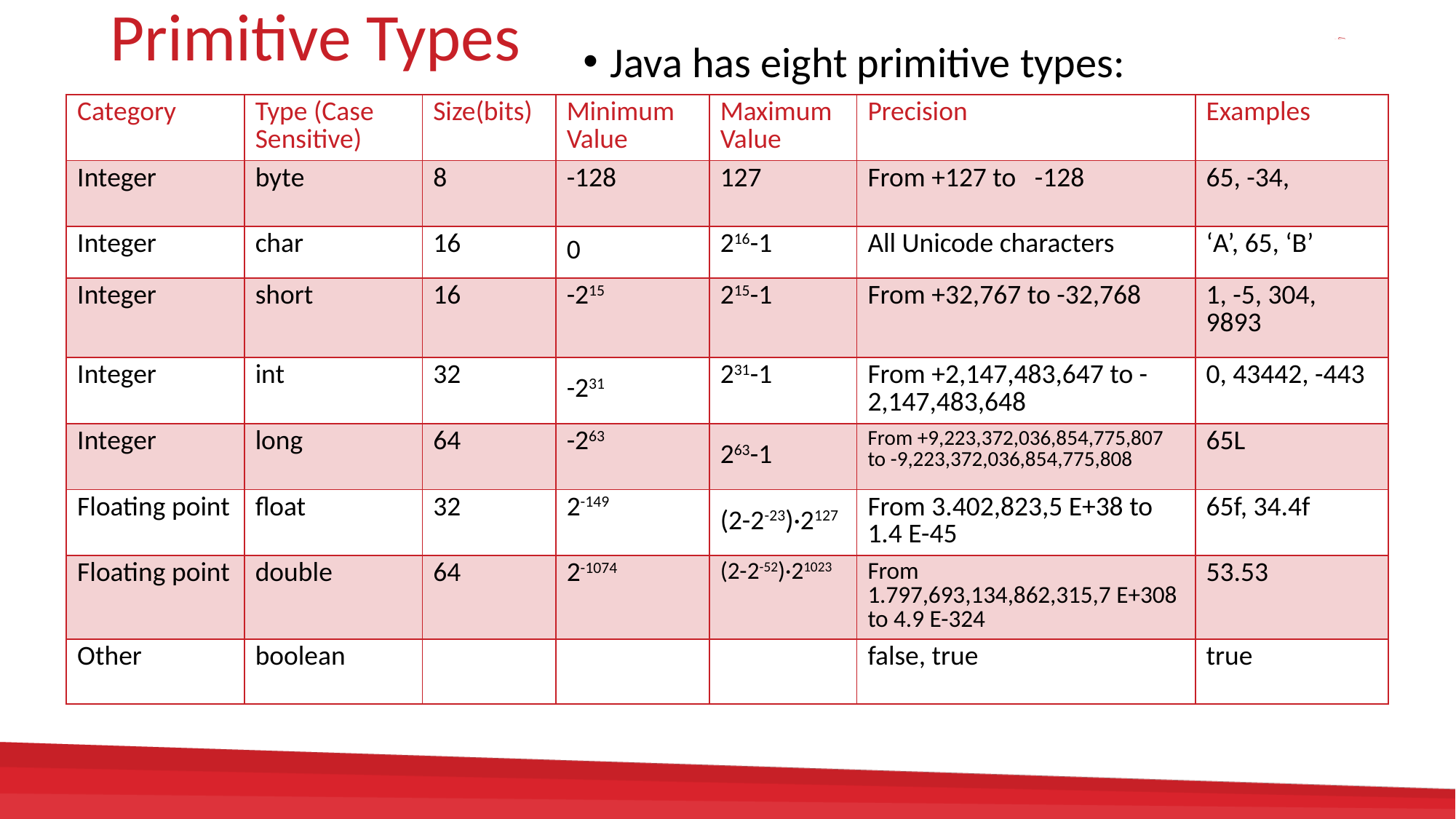

# Primitive Types
Java has eight primitive types:

| Category | Type (Case Sensitive) | Size(bits) | Minimum Value | Maximum Value | Precision | Examples |
| --- | --- | --- | --- | --- | --- | --- |
| Integer | byte | 8 | -128 | 127 | From +127 to -128 | 65, -34, |
| Integer | char | 16 | 0 | 216-1 | All Unicode characters | ‘A’, 65, ‘B’ |
| Integer | short | 16 | -215 | 215-1 | From +32,767 to -32,768 | 1, -5, 304, 9893 |
| Integer | int | 32 | -231 | 231-1 | From +2,147,483,647 to -2,147,483,648 | 0, 43442, -443 |
| Integer | long | 64 | -263 | 263-1 | From +9,223,372,036,854,775,807 to -9,223,372,036,854,775,808 | 65L |
| Floating point | float | 32 | 2-149 | (2-2-23)·2127 | From 3.402,823,5 E+38 to 1.4 E-45 | 65f, 34.4f |
| Floating point | double | 64 | 2-1074 | (2-2-52)·21023 | From 1.797,693,134,862,315,7 E+308 to 4.9 E-324 | 53.53 |
| Other | boolean |  |  |  | false, true | true |